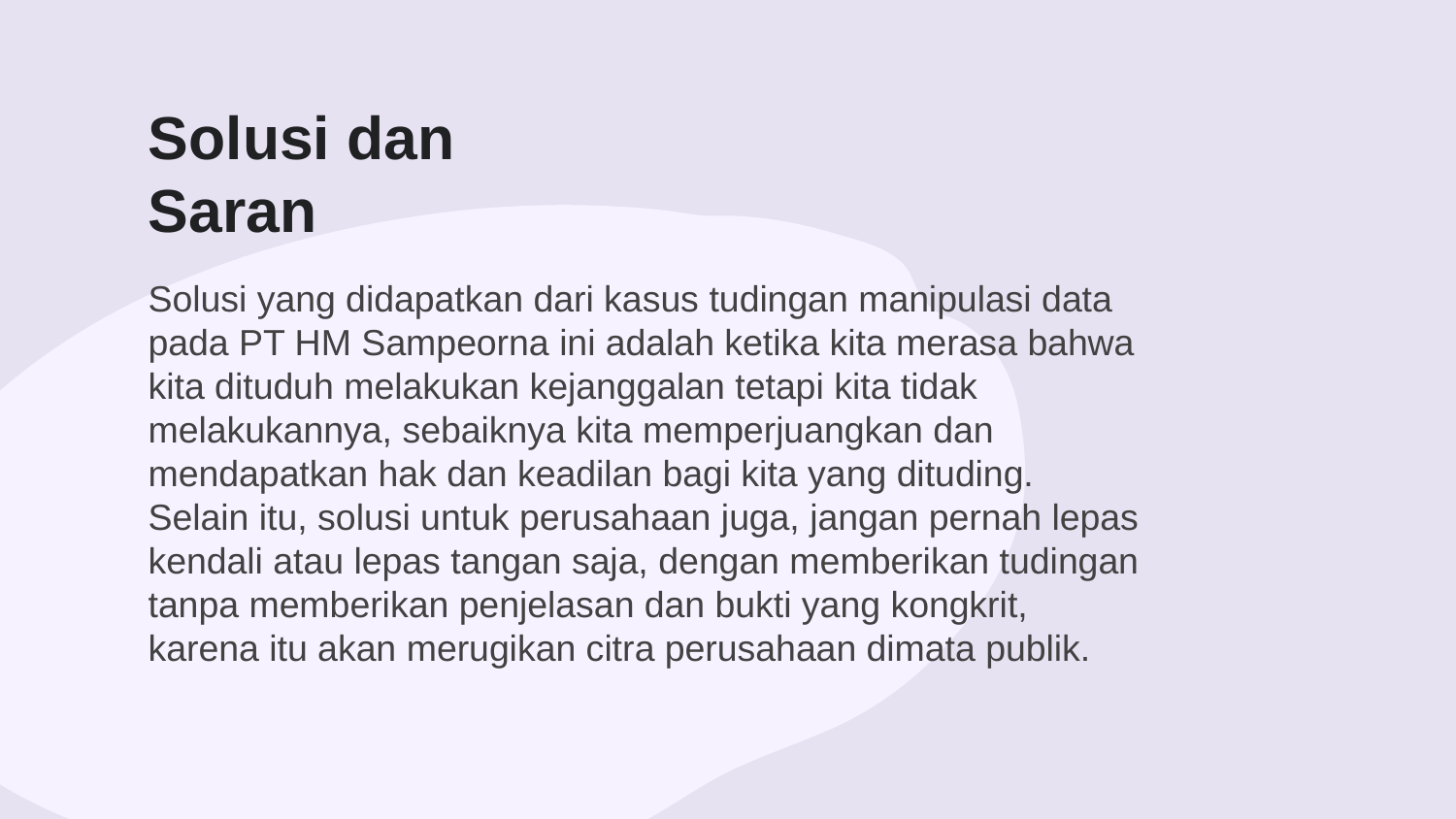

# Solusi dan Saran
Solusi yang didapatkan dari kasus tudingan manipulasi data pada PT HM Sampeorna ini adalah ketika kita merasa bahwa kita dituduh melakukan kejanggalan tetapi kita tidak melakukannya, sebaiknya kita memperjuangkan dan mendapatkan hak dan keadilan bagi kita yang dituding. Selain itu, solusi untuk perusahaan juga, jangan pernah lepas kendali atau lepas tangan saja, dengan memberikan tudingan tanpa memberikan penjelasan dan bukti yang kongkrit, karena itu akan merugikan citra perusahaan dimata publik.